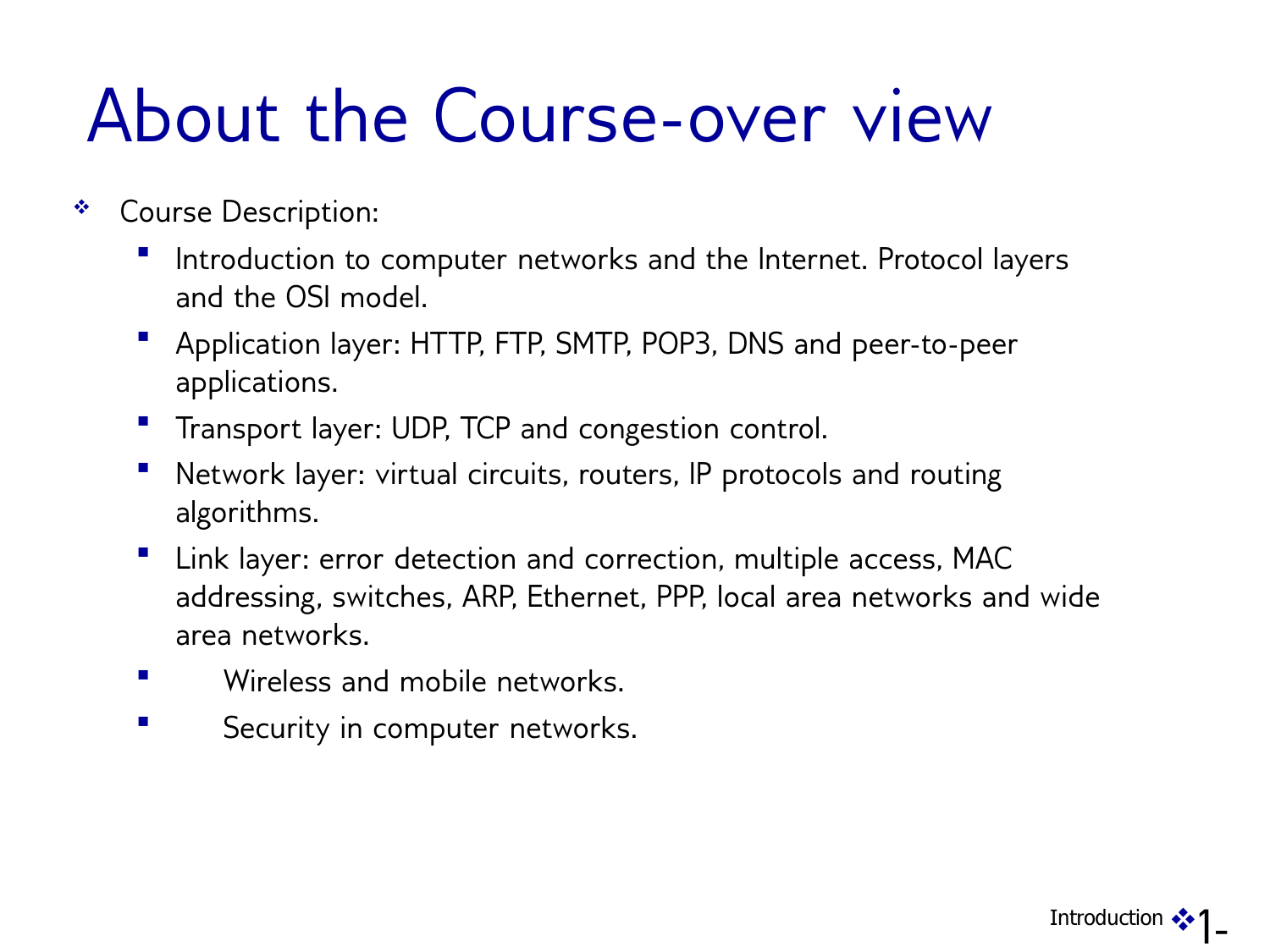

About the Course-over view
Course Description:
Introduction to computer networks and the Internet. Protocol layers and the OSI model.
Application layer: HTTP, FTP, SMTP, POP3, DNS and peer-to-peer applications.
Transport layer: UDP, TCP and congestion control.
Network layer: virtual circuits, routers, IP protocols and routing algorithms.
Link layer: error detection and correction, multiple access, MAC addressing, switches, ARP, Ethernet, PPP, local area networks and wide area networks.
     Wireless and mobile networks.
     Security in computer networks.
1-2
 Introduction